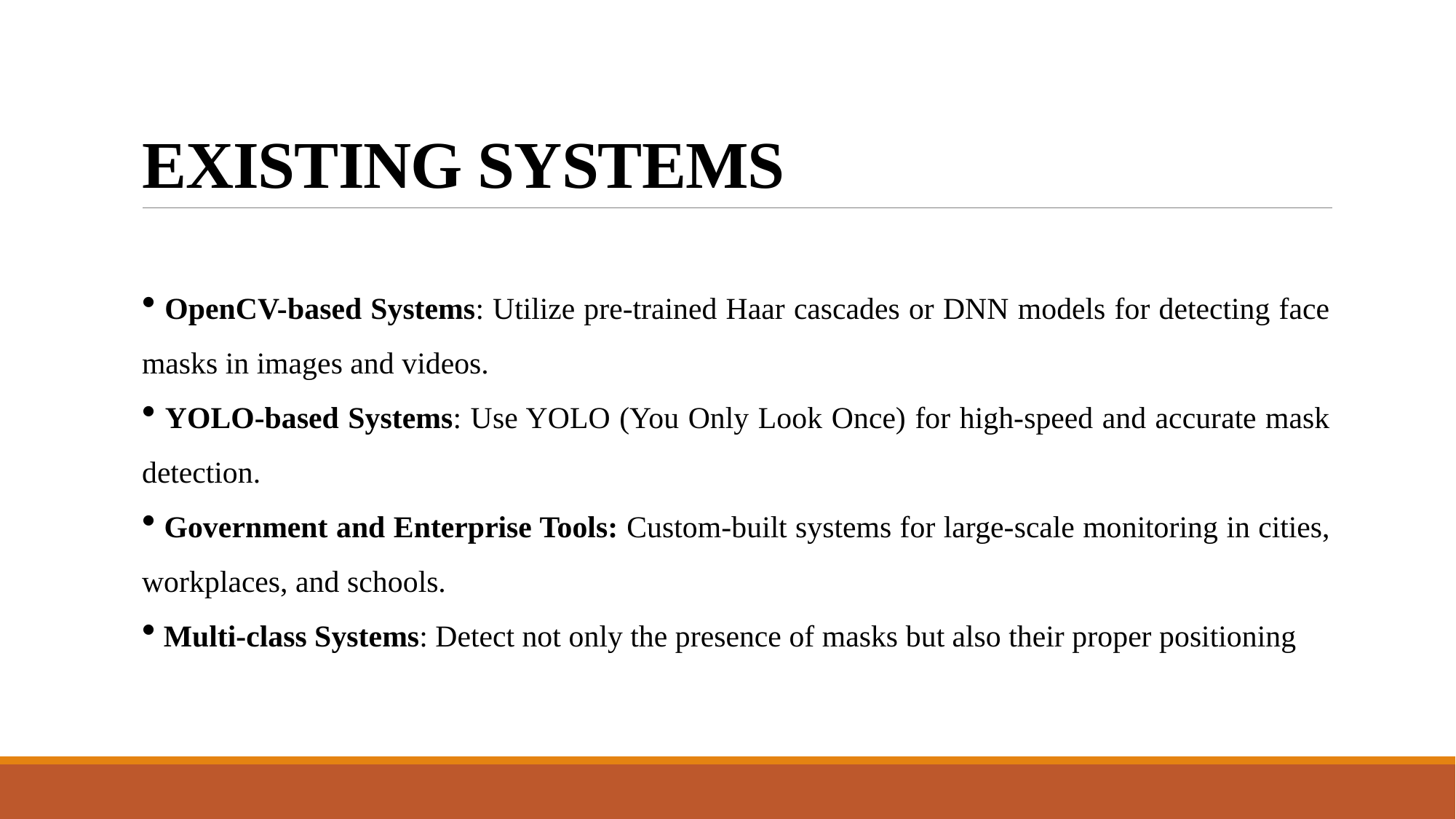

# EXISTING SYSTEMS
 OpenCV-based Systems: Utilize pre-trained Haar cascades or DNN models for detecting face masks in images and videos.
 YOLO-based Systems: Use YOLO (You Only Look Once) for high-speed and accurate mask detection.
 Government and Enterprise Tools: Custom-built systems for large-scale monitoring in cities, workplaces, and schools.
 Multi-class Systems: Detect not only the presence of masks but also their proper positioning